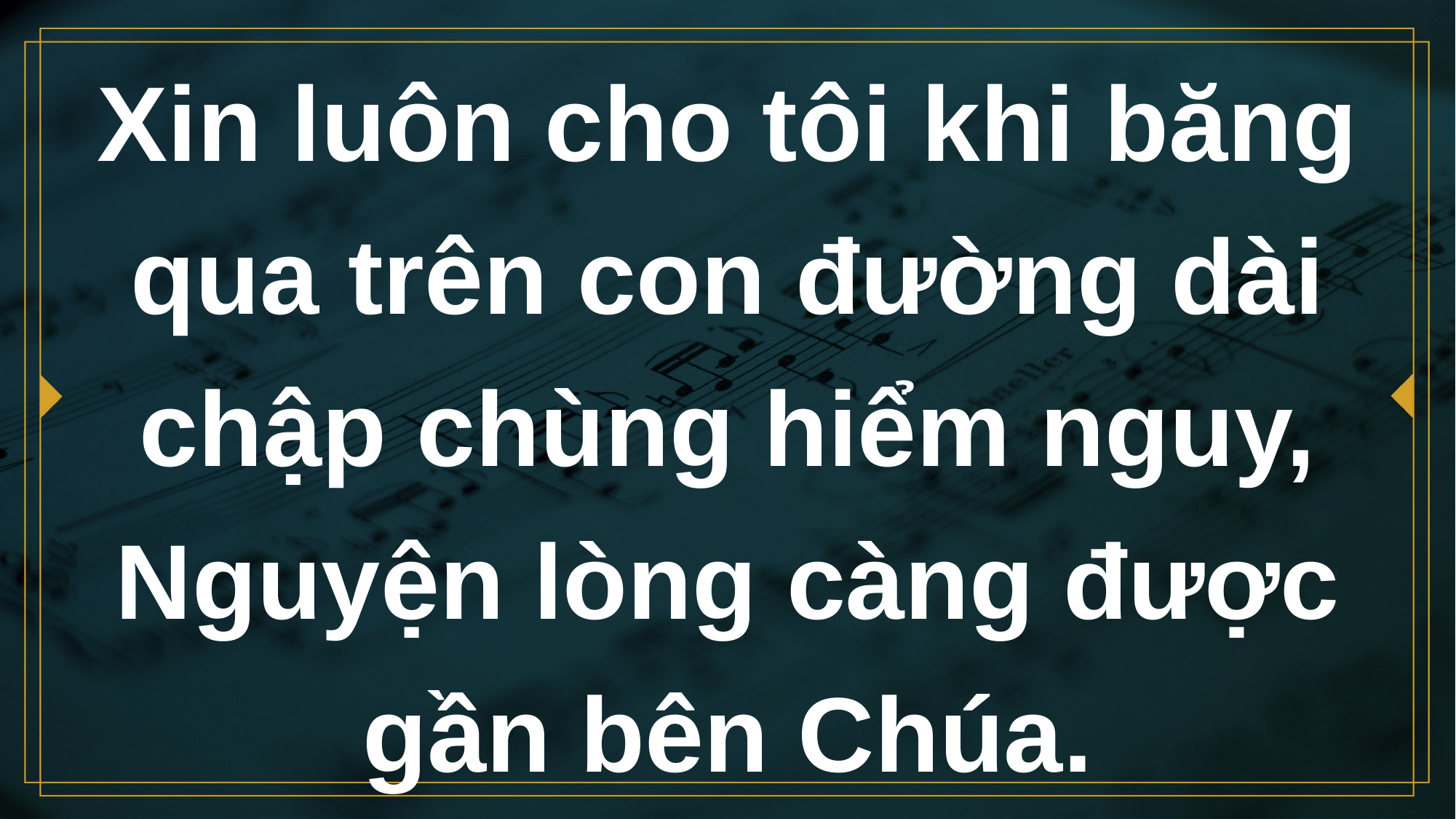

# Xin luôn cho tôi khi băng qua trên con đường dài chập chùng hiểm nguy, Nguyện lòng càng được gần bên Chúa.